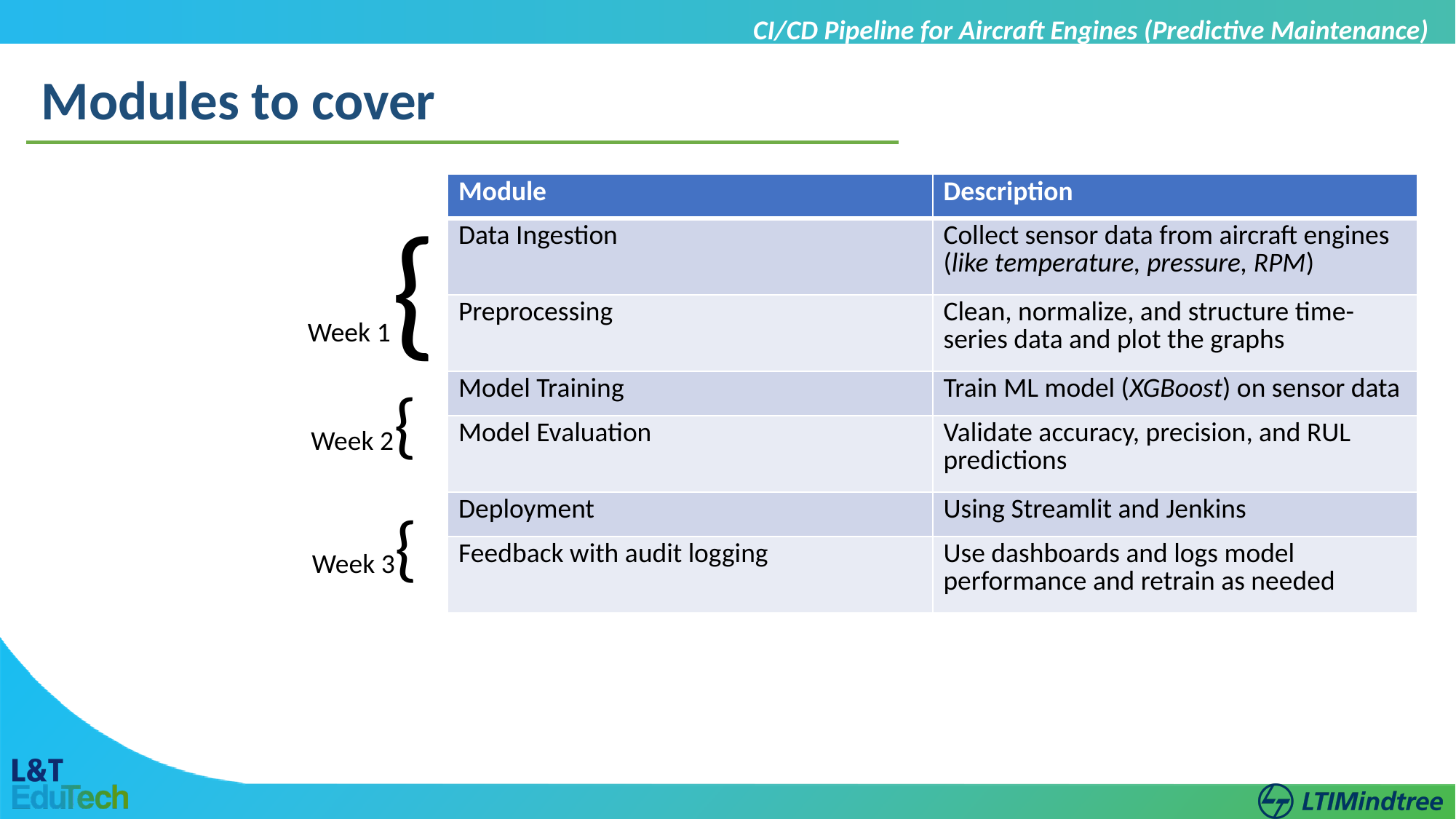

CI/CD Pipeline for Aircraft Engines (Predictive Maintenance)
Modules to cover
| Module | Description |
| --- | --- |
| Data Ingestion | Collect sensor data from aircraft engines (like temperature, pressure, RPM) |
| Preprocessing | Clean, normalize, and structure time-series data and plot the graphs |
| Model Training | Train ML model (XGBoost) on sensor data |
| Model Evaluation | Validate accuracy, precision, and RUL predictions |
| Deployment | Using Streamlit and Jenkins |
| Feedback with audit logging | Use dashboards and logs model performance and retrain as needed |
Week 1{
Week 2{
Week 3{